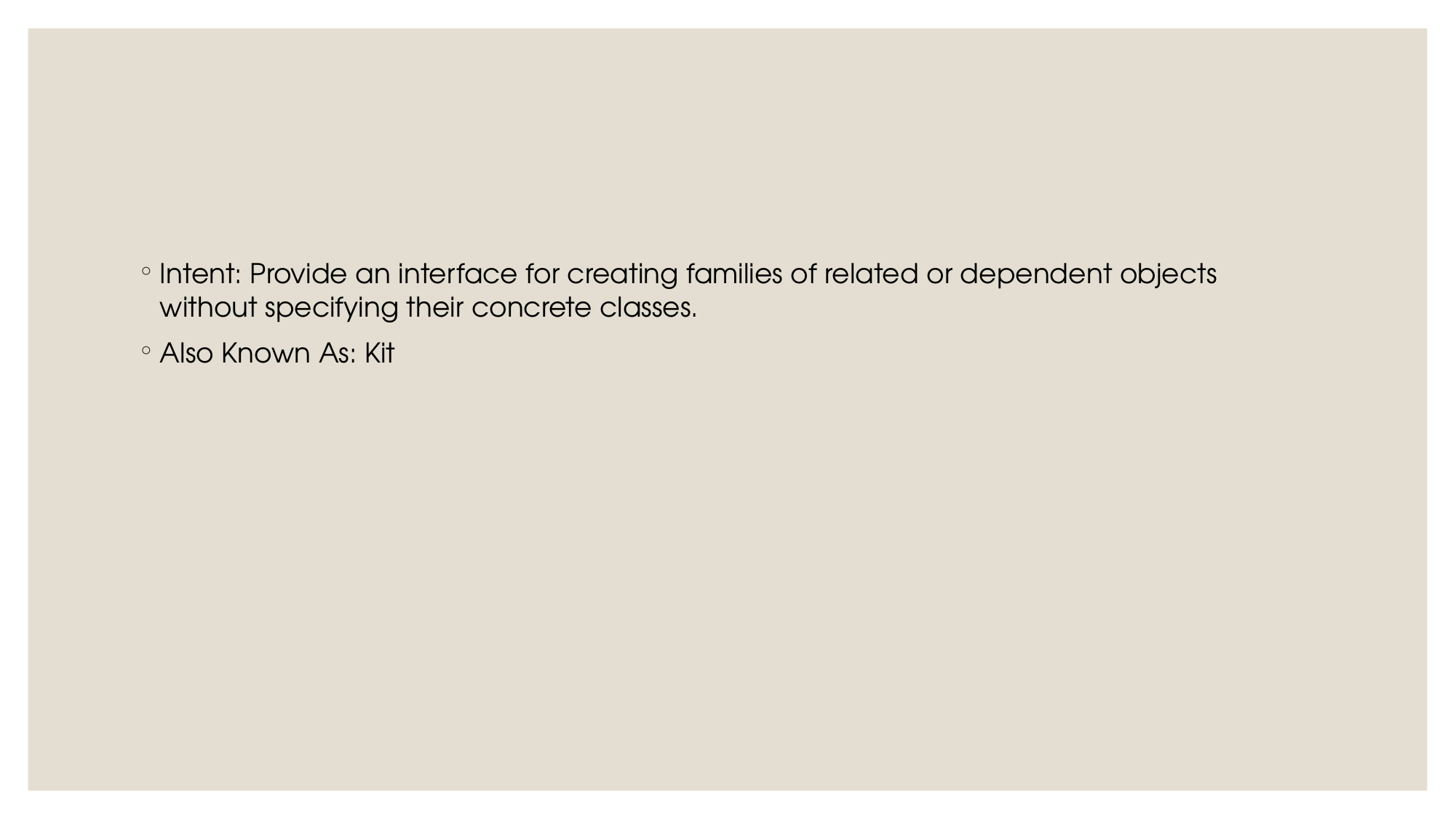

#
Intent: Provide an interface for creating families of related or dependent objects without specifying their concrete classes.
Also Known As: Kit